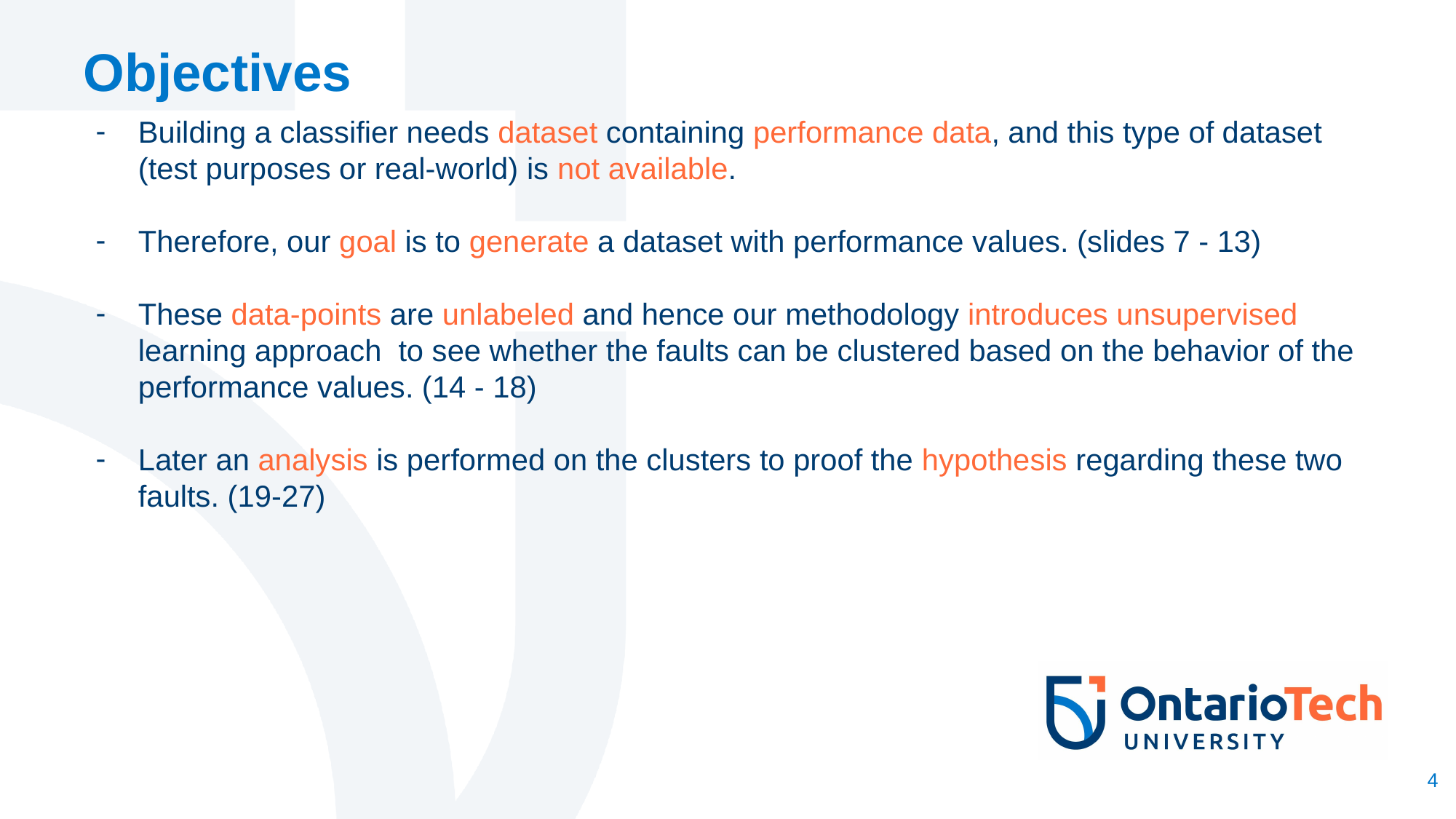

Objectives
Building a classifier needs dataset containing performance data, and this type of dataset (test purposes or real-world) is not available.

Therefore, our goal is to generate a dataset with performance values. (slides 7 - 13)

These data-points are unlabeled and hence our methodology introduces unsupervised learning approach  to see whether the faults can be clustered based on the behavior of the performance values. (14 - 18)

Later an analysis is performed on the clusters to proof the hypothesis regarding these two faults. (19-27)
4